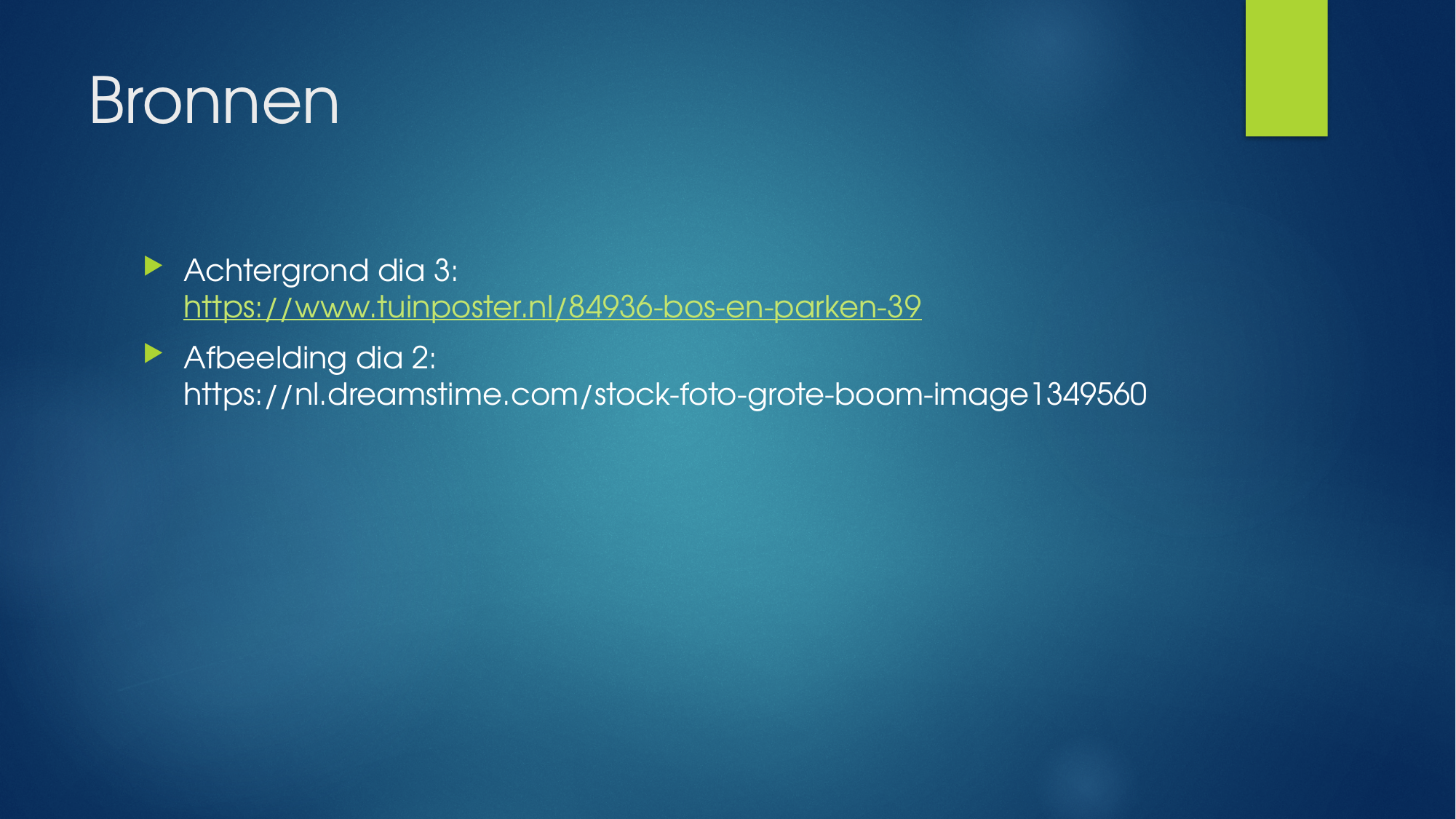

# Bronnen
Achtergrond dia 3:
https://www.tuinposter.nl/84936-bos-en-parken-39
Afbeelding dia 2:
https://nl.dreamstime.com/stock-foto-grote-boom-image1349560